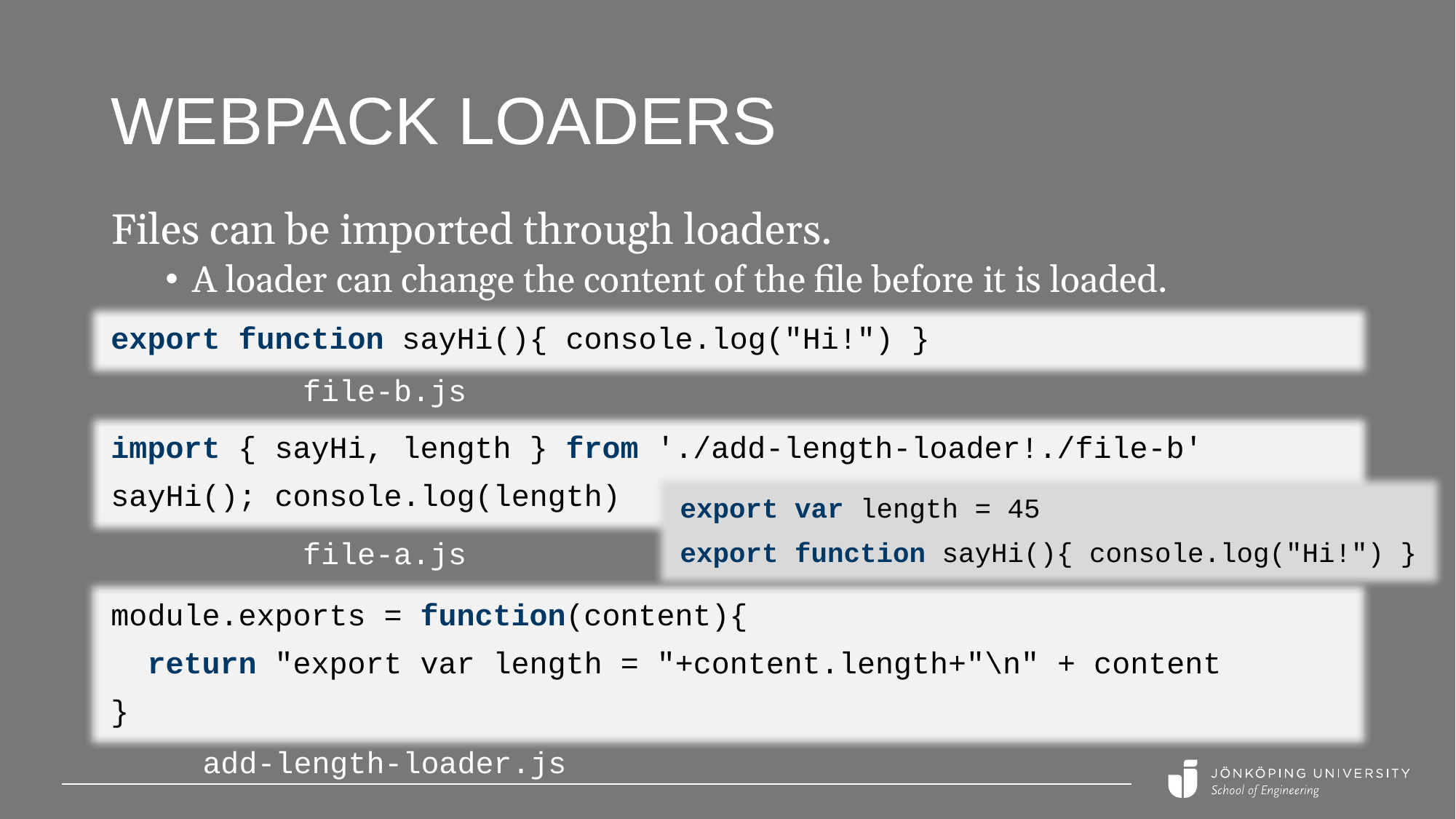

# Webpack Loaders
Files can be imported through loaders.
A loader can change the content of the file before it is loaded.
export function sayHi(){ console.log("Hi!") }
file-b.js
import { sayHi, length } from './add-length-loader!./file-b'
sayHi(); console.log(length)
export var length = 45
export function sayHi(){ console.log("Hi!") }
file-a.js
module.exports = function(content){
  return "export var length = "+content.length+"\n" + content
}
add-length-loader.js